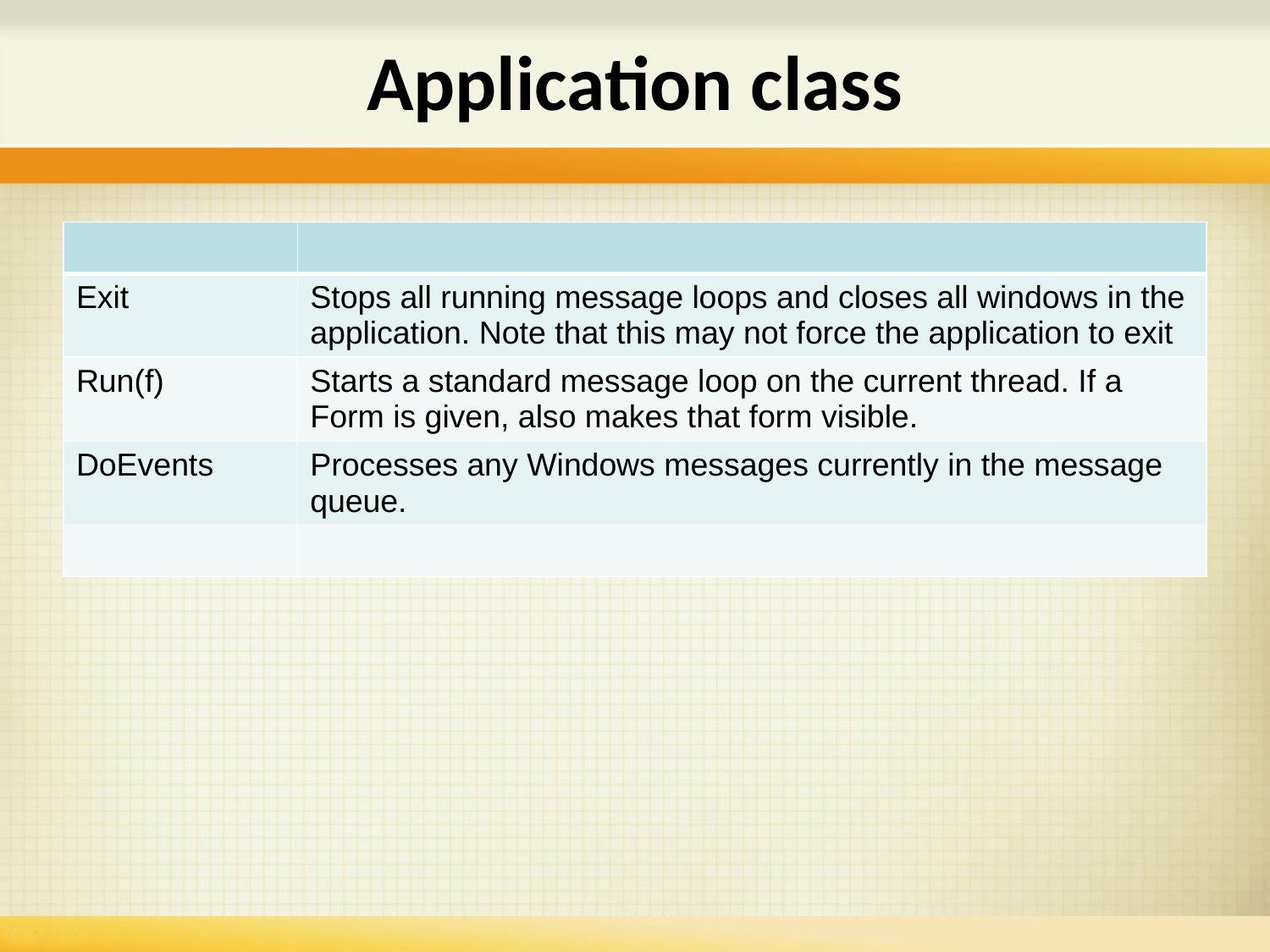

# Application class
|  |  |
| --- | --- |
| Exit | Stops all running message loops and closes all windows in the application. Note that this may not force the application to exit |
| Run(f) | Starts a standard message loop on the current thread. If a Form is given, also makes that form visible. |
| DoEvents | Processes any Windows messages currently in the message queue. |
|  |  |